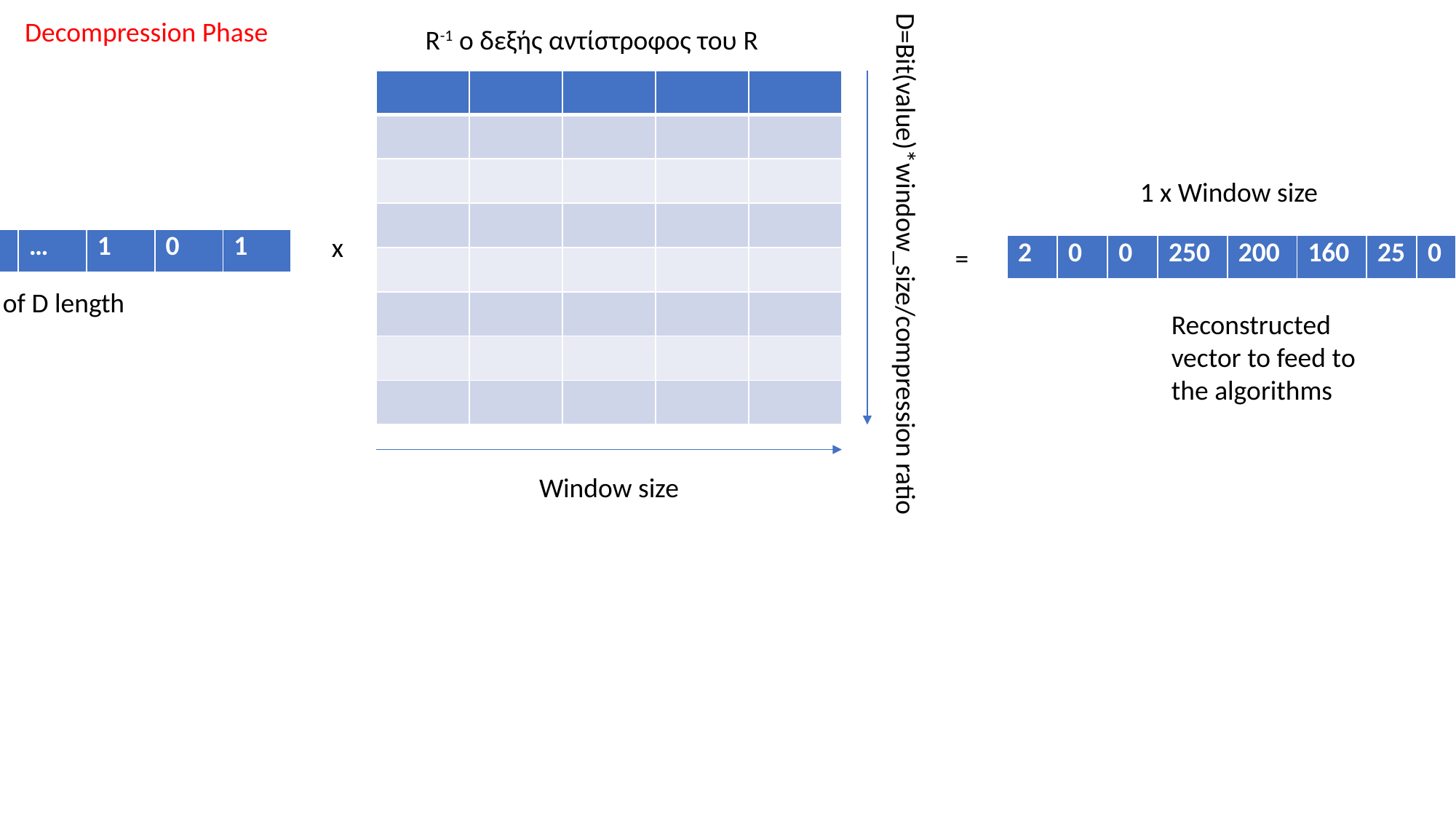

Decompression Phase
R-1 o δεξής αντίστροφος του R
|  |  |  |  |  |
| --- | --- | --- | --- | --- |
|  |  |  |  |  |
|  |  |  |  |  |
|  |  |  |  |  |
|  |  |  |  |  |
|  |  |  |  |  |
|  |  |  |  |  |
|  |  |  |  |  |
1 x Window size
x
| 0 | 0 | 1 | … | … | 1 | 0 | 1 |
| --- | --- | --- | --- | --- | --- | --- | --- |
=
| 2 | 0 | 0 | 250 | 200 | 160 | 25 | 0 |
| --- | --- | --- | --- | --- | --- | --- | --- |
D=Bit(value)*window_size/compression ratio
Bitmap of D length
Reconstructed vector to feed to the algorithms
Window size